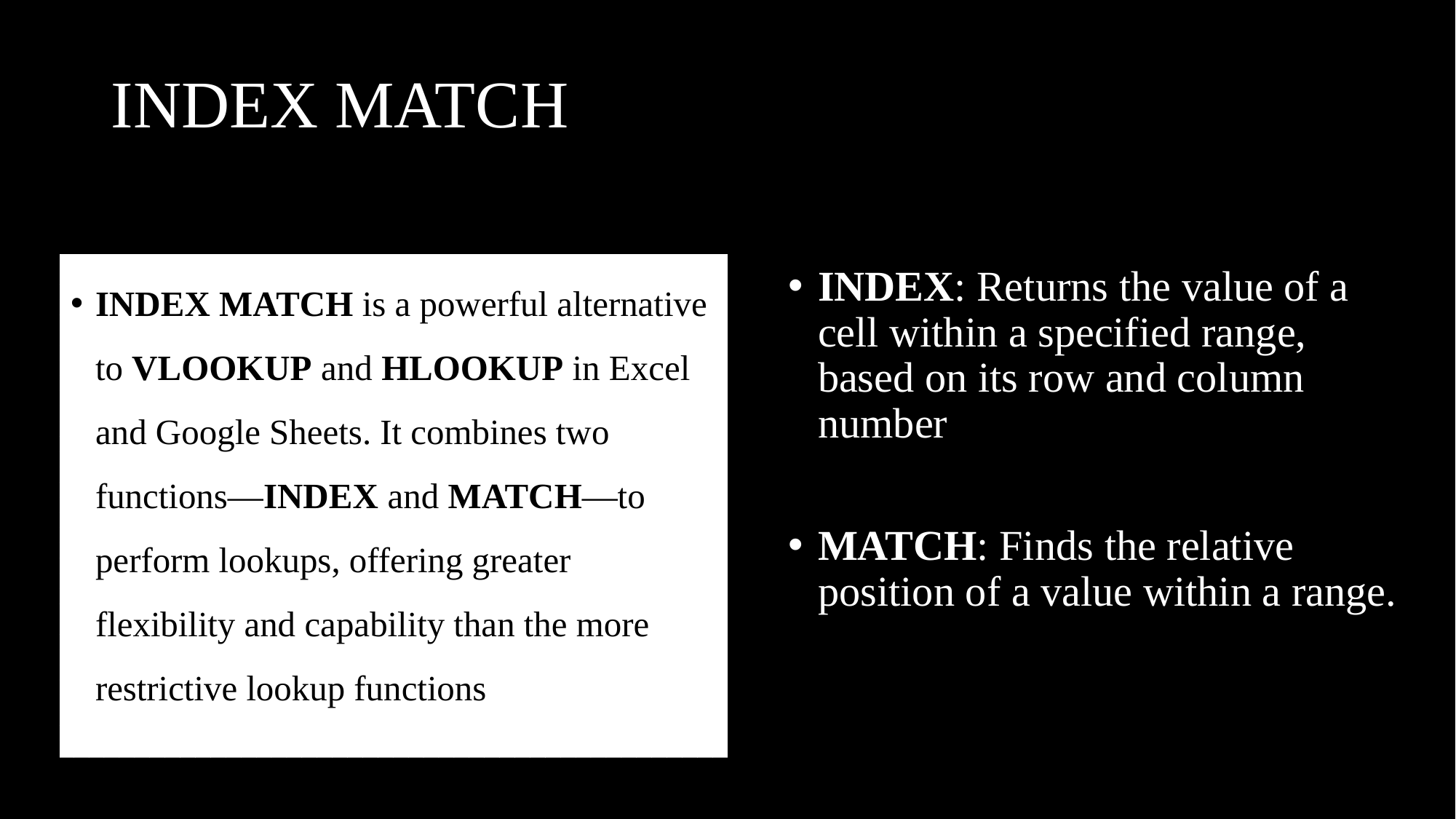

# INDEX MATCH
INDEX: Returns the value of a cell within a specified range, based on its row and column number

MATCH: Finds the relative position of a value within a range.

INDEX MATCH is a powerful alternative to VLOOKUP and HLOOKUP in Excel and Google Sheets. It combines two functions—INDEX and MATCH—to perform lookups, offering greater flexibility and capability than the more restrictive lookup functions